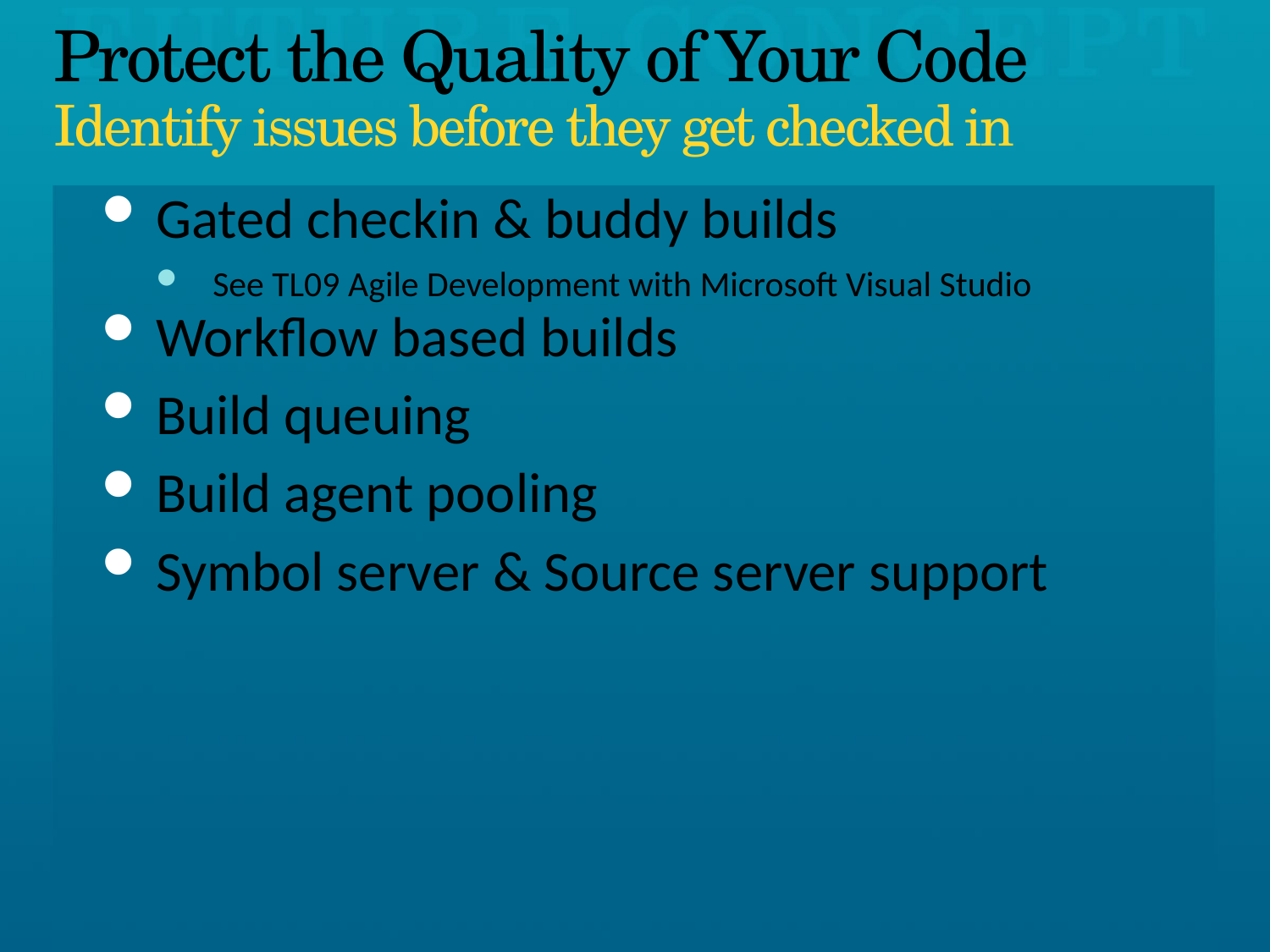

# Protect the Quality of Your Code Identify issues before they get checked in
Gated checkin & buddy builds
See TL09 Agile Development with Microsoft Visual Studio
Workflow based builds
Build queuing
Build agent pooling
Symbol server & Source server support